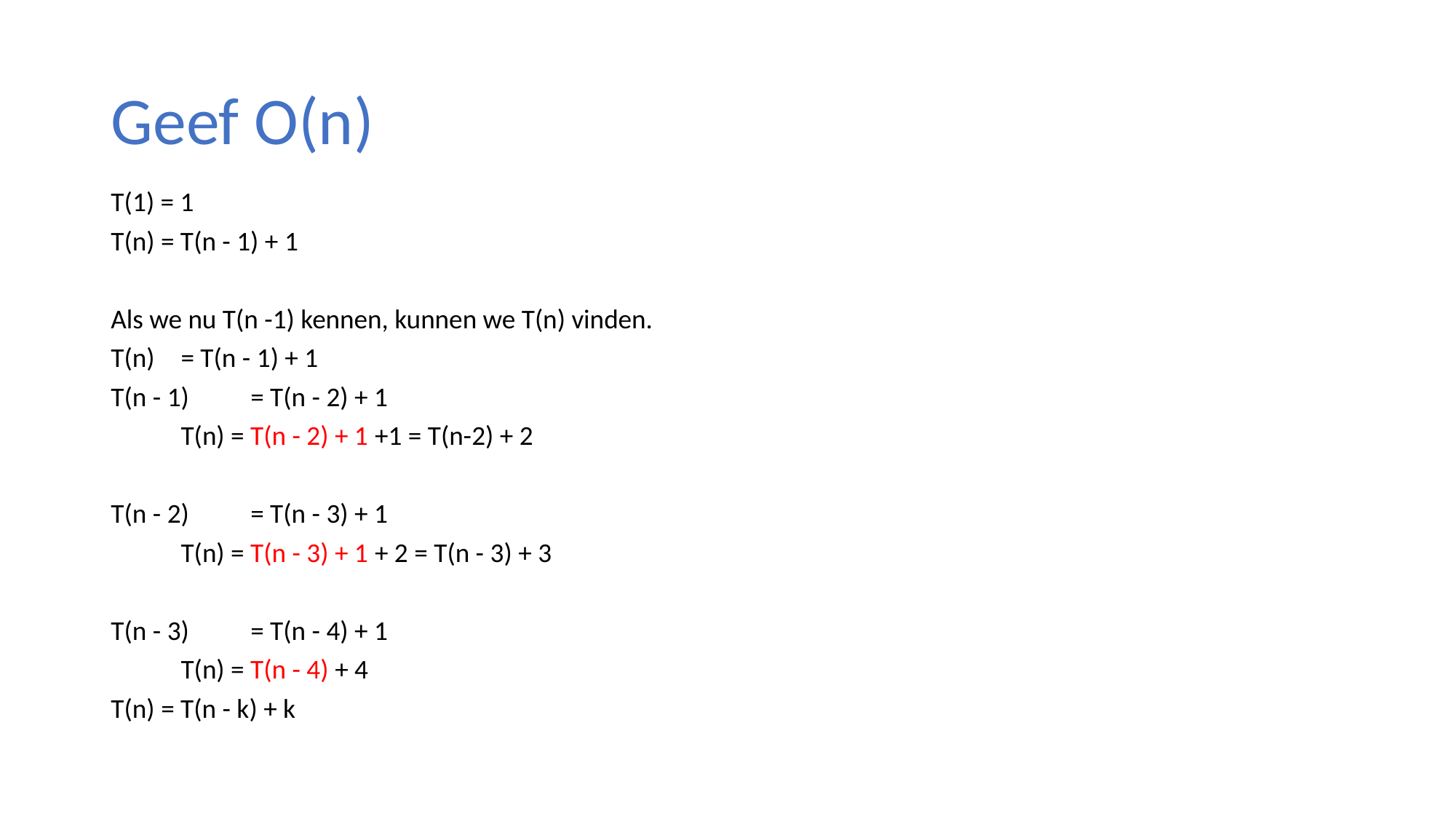

# Geef O(n)
T(1) = 1
T(n) = T(n - 1) + 1

Als we nu T(n -1) kennen, kunnen we T(n) vinden.
T(n) 	= T(n - 1) + 1
T(n - 1) 	= T(n - 2) + 1
			T(n) = T(n - 2) + 1 +1 = T(n-2) + 2

T(n - 2) 	= T(n - 3) + 1
			T(n) = T(n - 3) + 1 + 2 = T(n - 3) + 3

T(n - 3) 	= T(n - 4) + 1
			T(n) = T(n - 4) + 4
T(n) = T(n - k) + k